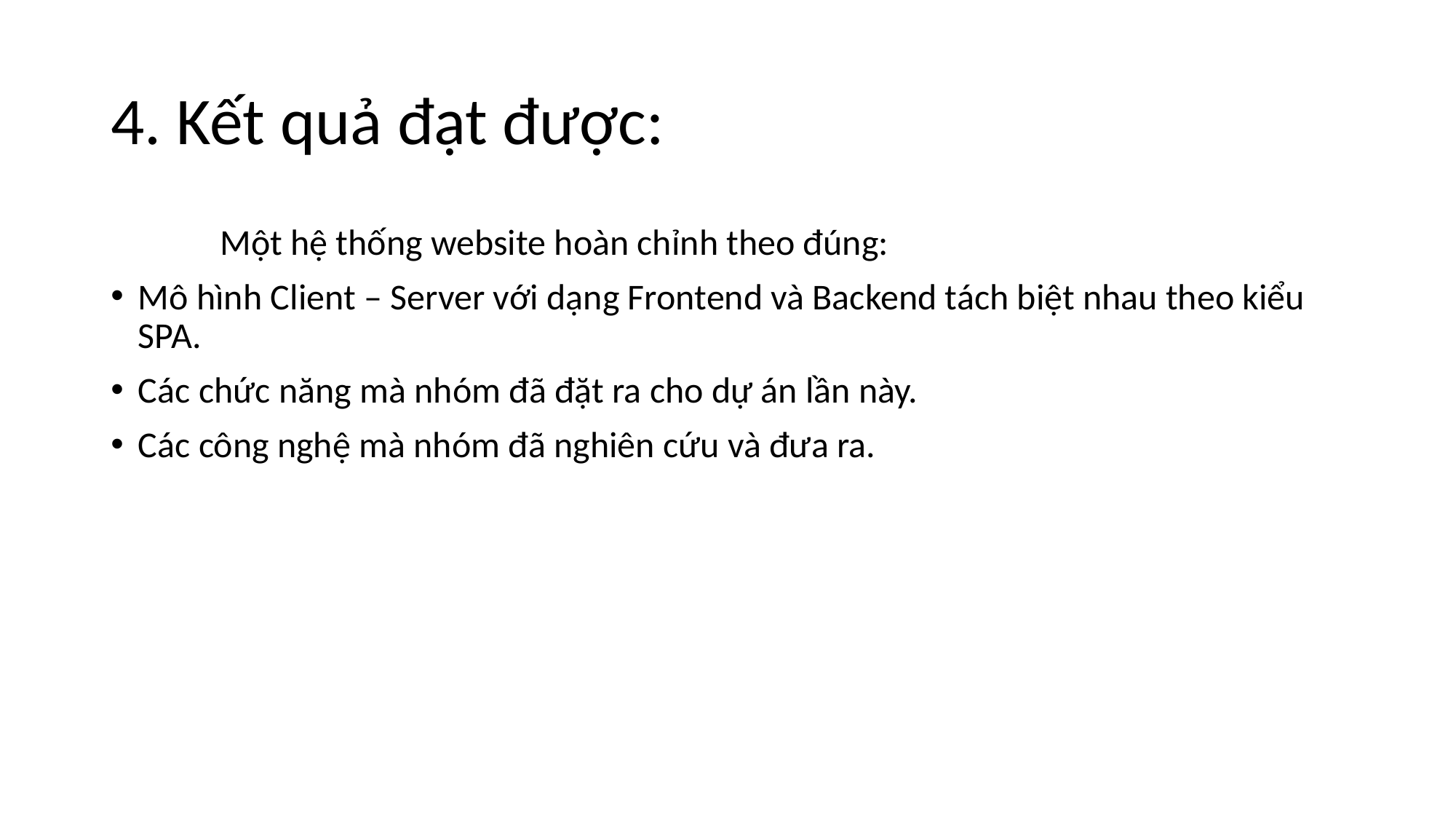

# 4. Kết quả đạt được:
	Một hệ thống website hoàn chỉnh theo đúng:
Mô hình Client – Server với dạng Frontend và Backend tách biệt nhau theo kiểu SPA.
Các chức năng mà nhóm đã đặt ra cho dự án lần này.
Các công nghệ mà nhóm đã nghiên cứu và đưa ra.